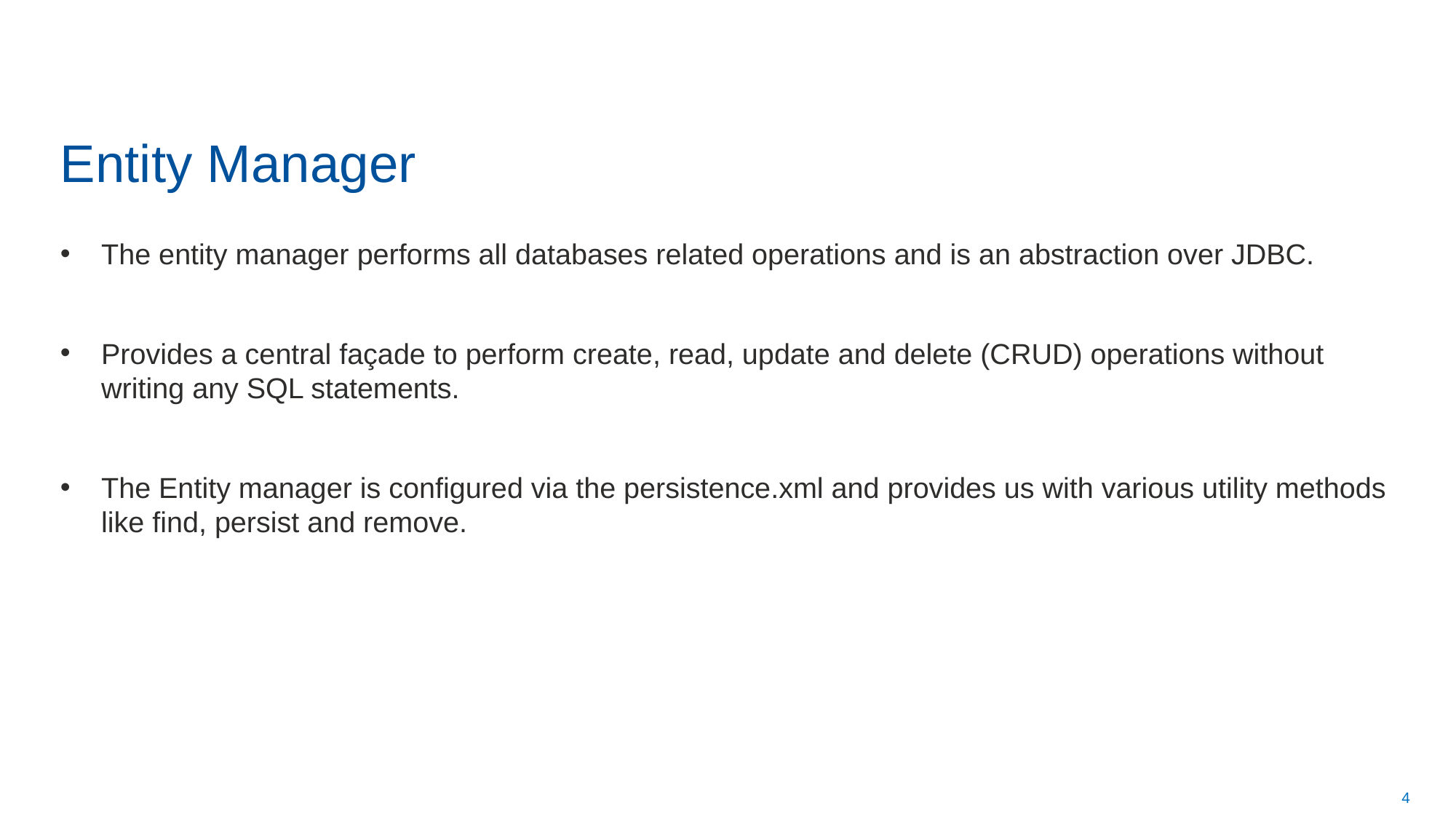

# Entity Manager
The entity manager performs all databases related operations and is an abstraction over JDBC.

Provides a central façade to perform create, read, update and delete (CRUD) operations without writing any SQL statements.

The Entity manager is configured via the persistence.xml and provides us with various utility methods like find, persist and remove.